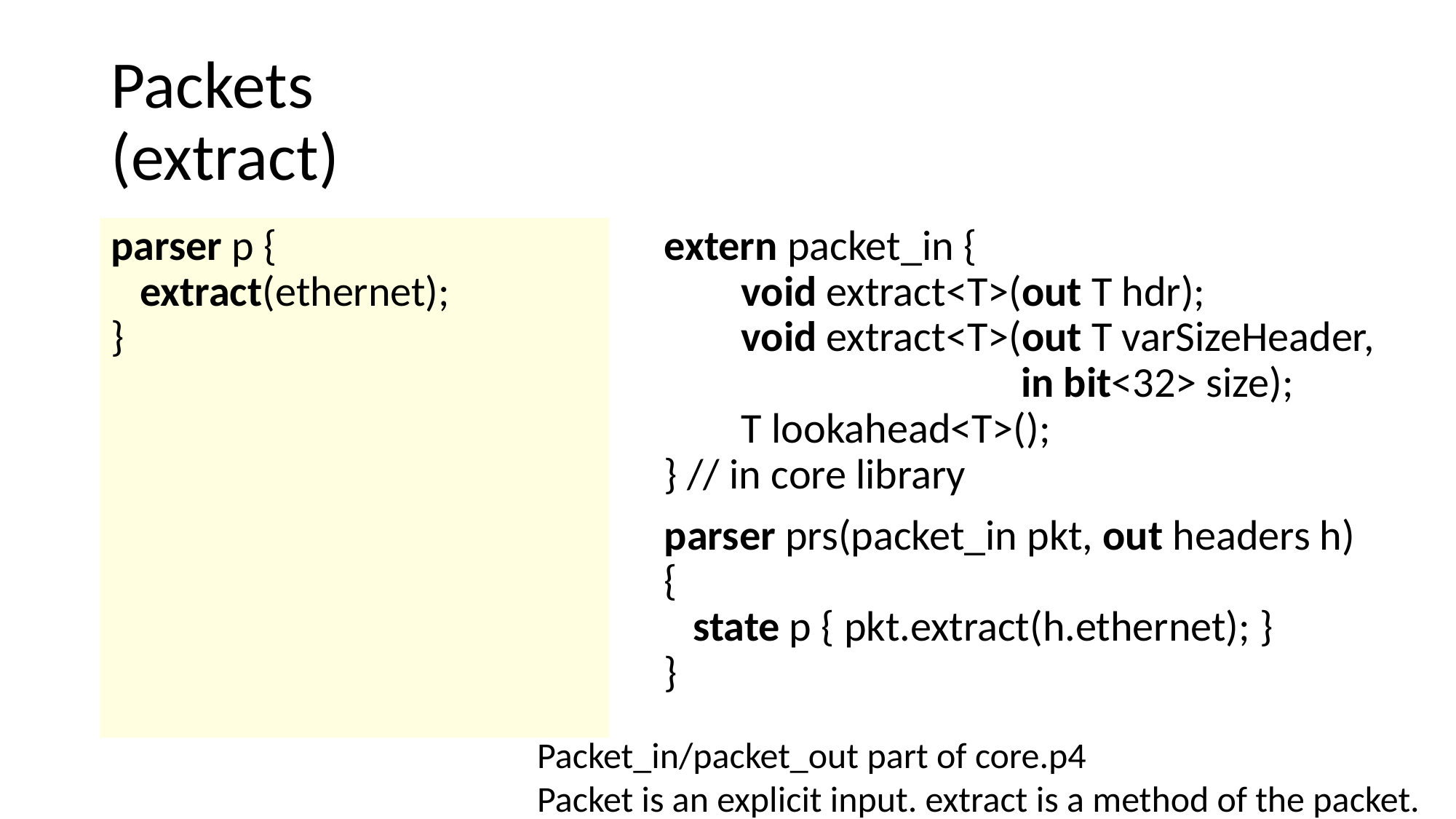

# Packets (extract)
parser p {
   extract(ethernet);
}

extern packet_in {
        void extract<T>(out T hdr);
        void extract<T>(out T varSizeHeader,
                                     in bit<32> size);
        T lookahead<T>();
} // in core library
parser prs(packet_in pkt, out headers h)
{
   state p { pkt.extract(h.ethernet); }
}
Packet_in/packet_out part of core.p4
Packet is an explicit input. extract is a method of the packet.